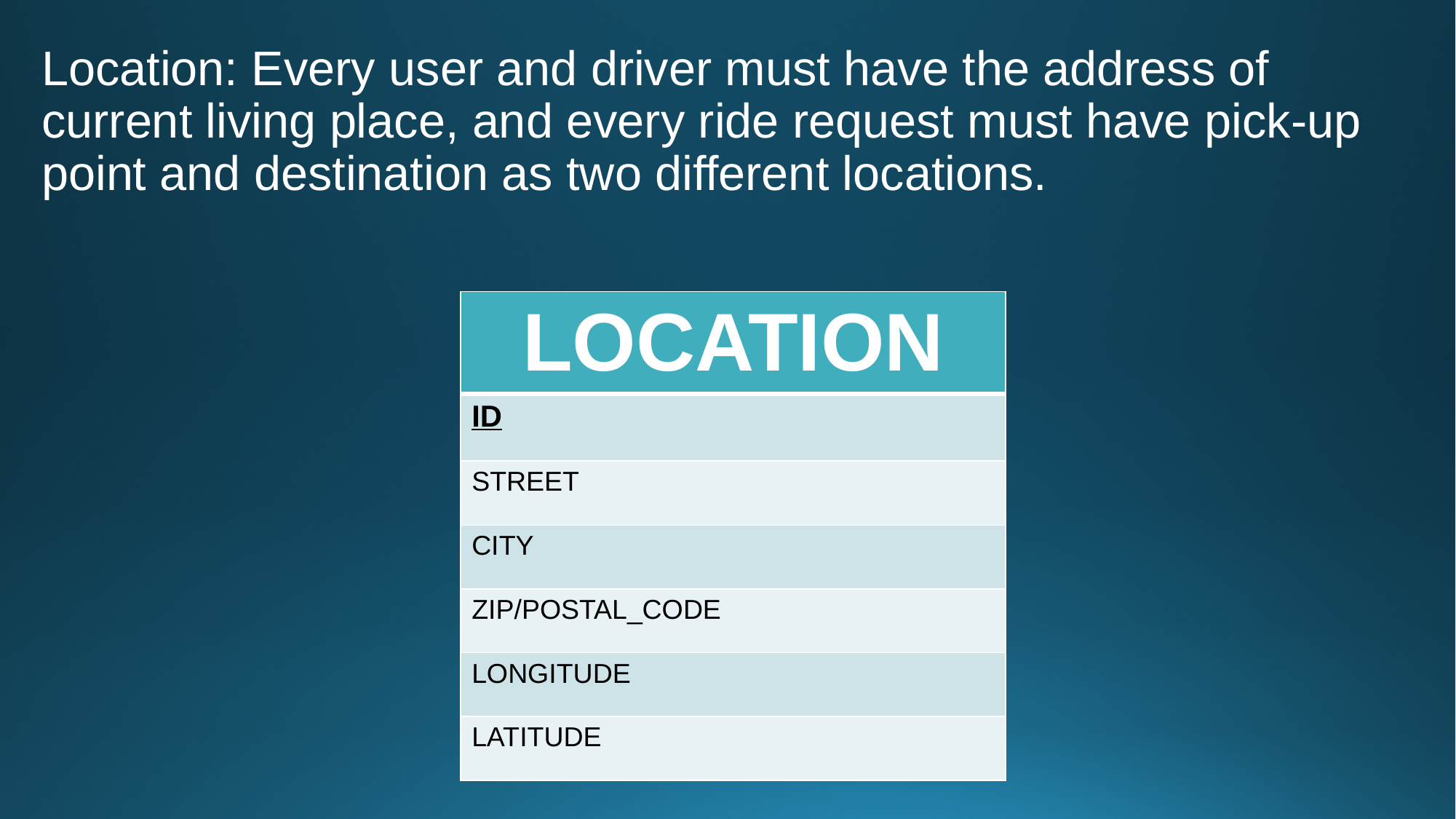

Location: Every user and driver must have the address of current living place, and every ride request must have pick-up point and destination as two different locations.
| LOCATION |
| --- |
| ID |
| street |
| CITY |
| ZIP/POSTAL\_CODE |
| LONGITUDE |
| LATITUDE |